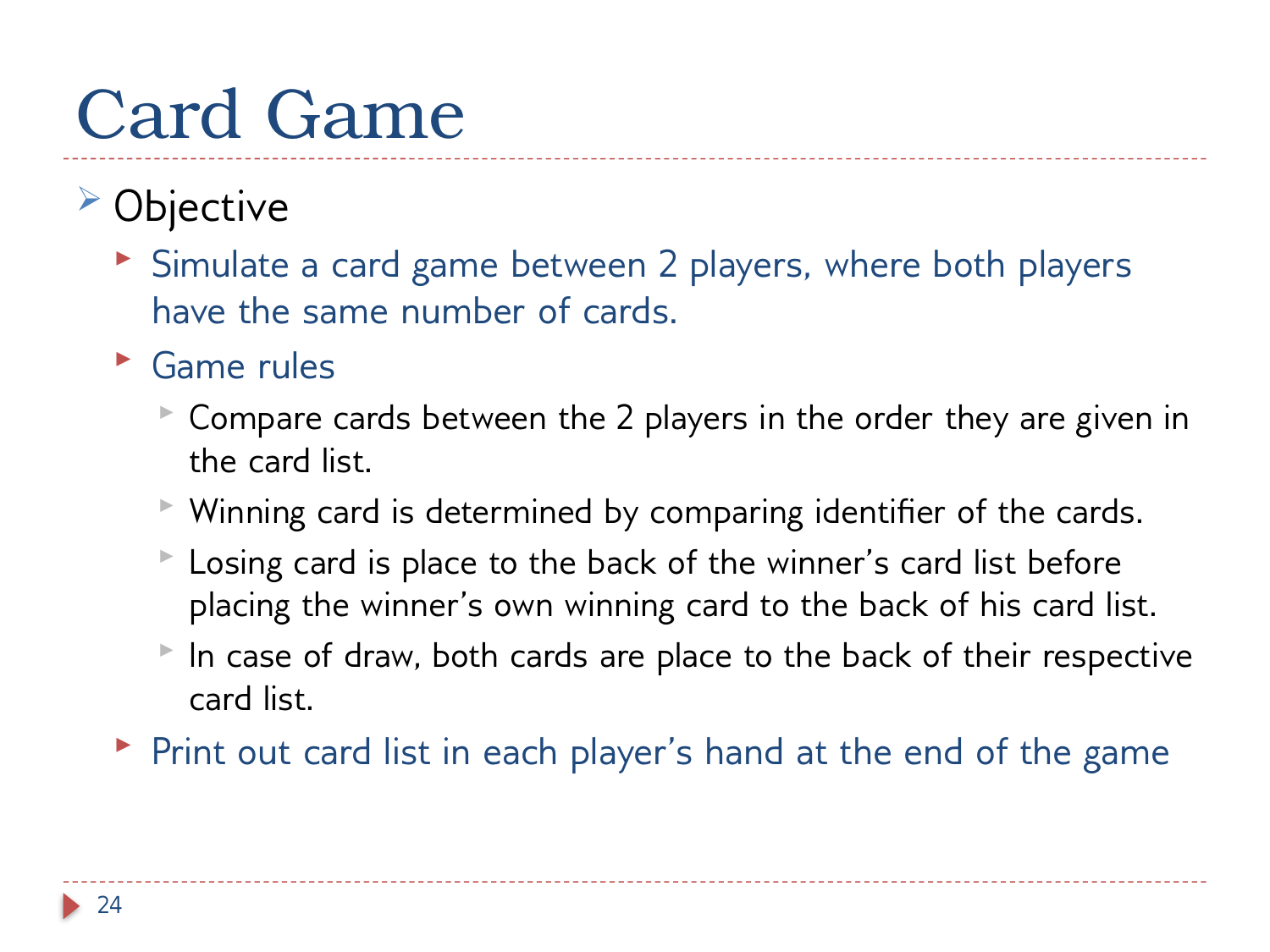

# Card Game
Objective
Simulate a card game between 2 players, where both players have the same number of cards.
Game rules
Compare cards between the 2 players in the order they are given in the card list.
Winning card is determined by comparing identifier of the cards.
Losing card is place to the back of the winner’s card list before placing the winner’s own winning card to the back of his card list.
In case of draw, both cards are place to the back of their respective card list.
Print out card list in each player’s hand at the end of the game
24